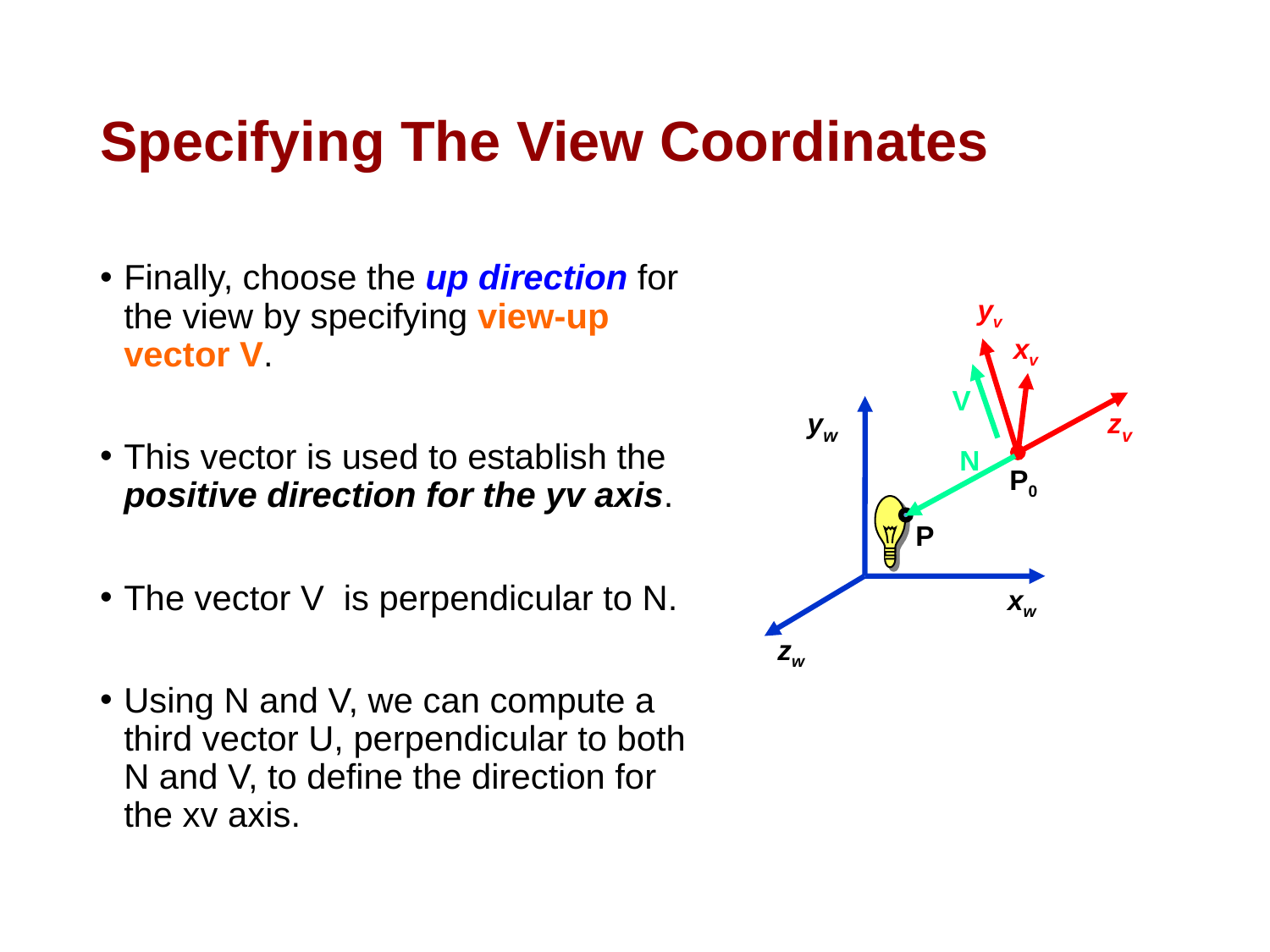

# Specifying The View Coordinates
Finally, choose the up direction for the view by specifying view-up vector V.

This vector is used to establish the positive direction for the yv axis.

The vector V  is perpendicular to N.

Using N and V, we can compute a third vector U, perpendicular to both N and V, to define the direction for the xv axis.

yv
xv

V

yw

zv
N

P0

P

xw
zw